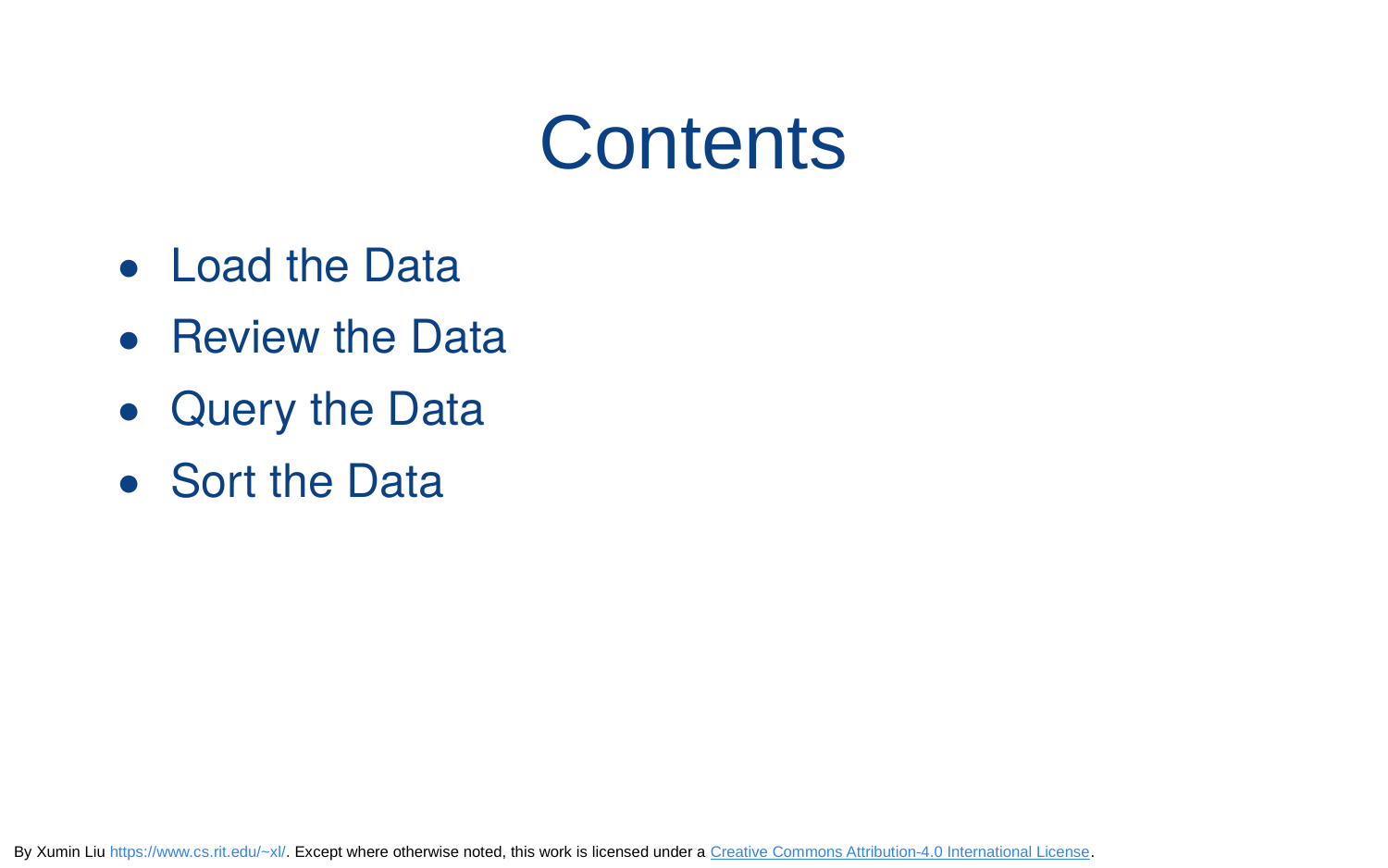

# Contents
Load the Data
Review the Data
Query the Data
Sort the Data